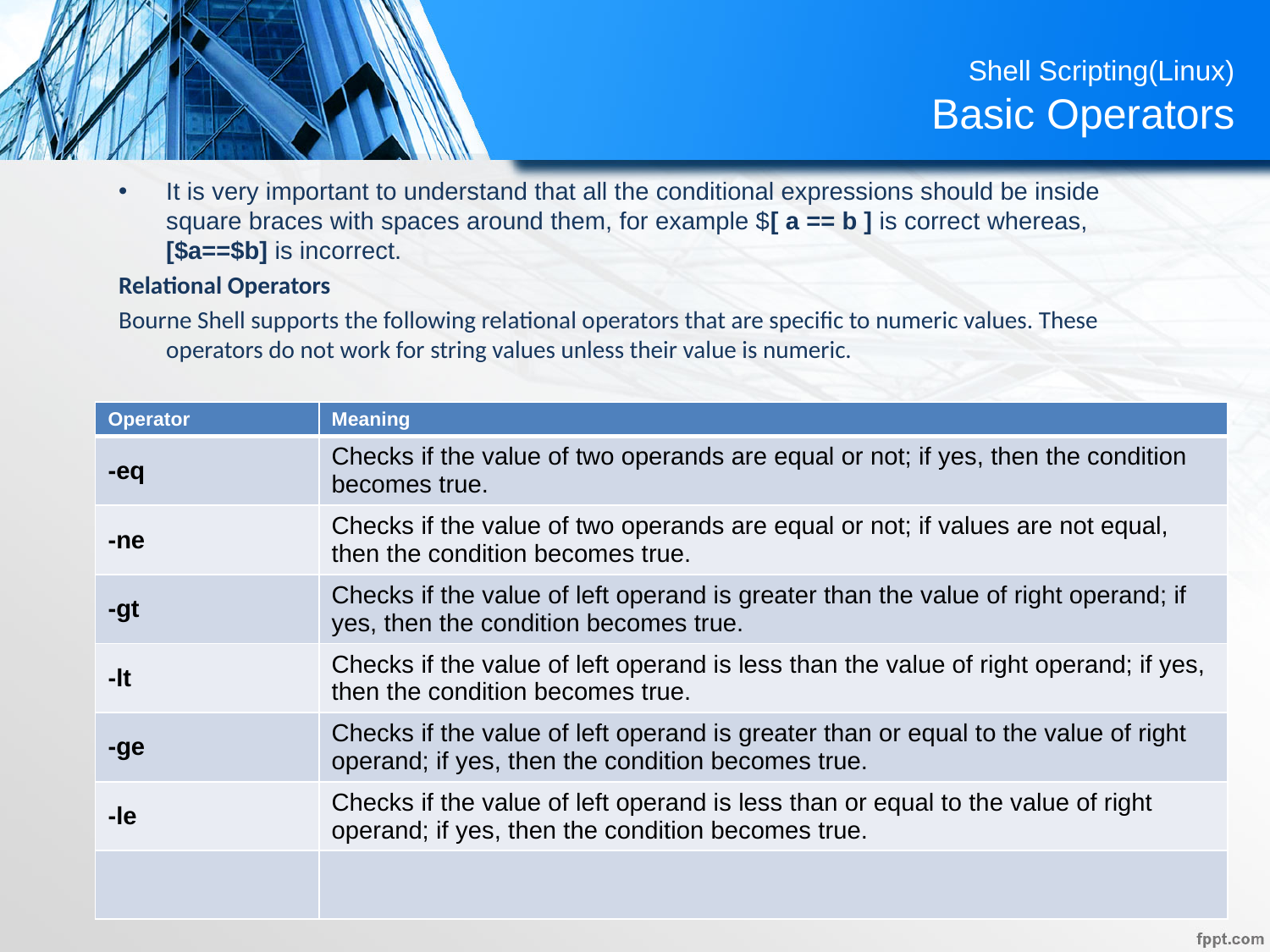

# Shell Scripting(Linux) Basic Operators
It is very important to understand that all the conditional expressions should be inside square braces with spaces around them, for example $[ a == b ] is correct whereas, [$a==$b] is incorrect.
Relational Operators
Bourne Shell supports the following relational operators that are specific to numeric values. These operators do not work for string values unless their value is numeric.

| Operator | Meaning |
| --- | --- |
| -eq | Checks if the value of two operands are equal or not; if yes, then the condition becomes true. |
| -ne | Checks if the value of two operands are equal or not; if values are not equal, then the condition becomes true. |
| -gt | Checks if the value of left operand is greater than the value of right operand; if yes, then the condition becomes true. |
| -lt | Checks if the value of left operand is less than the value of right operand; if yes, then the condition becomes true. |
| -ge | Checks if the value of left operand is greater than or equal to the value of right operand; if yes, then the condition becomes true. |
| -le | Checks if the value of left operand is less than or equal to the value of right operand; if yes, then the condition becomes true. |
|  |  |
copyrights@cubeipl.com
60